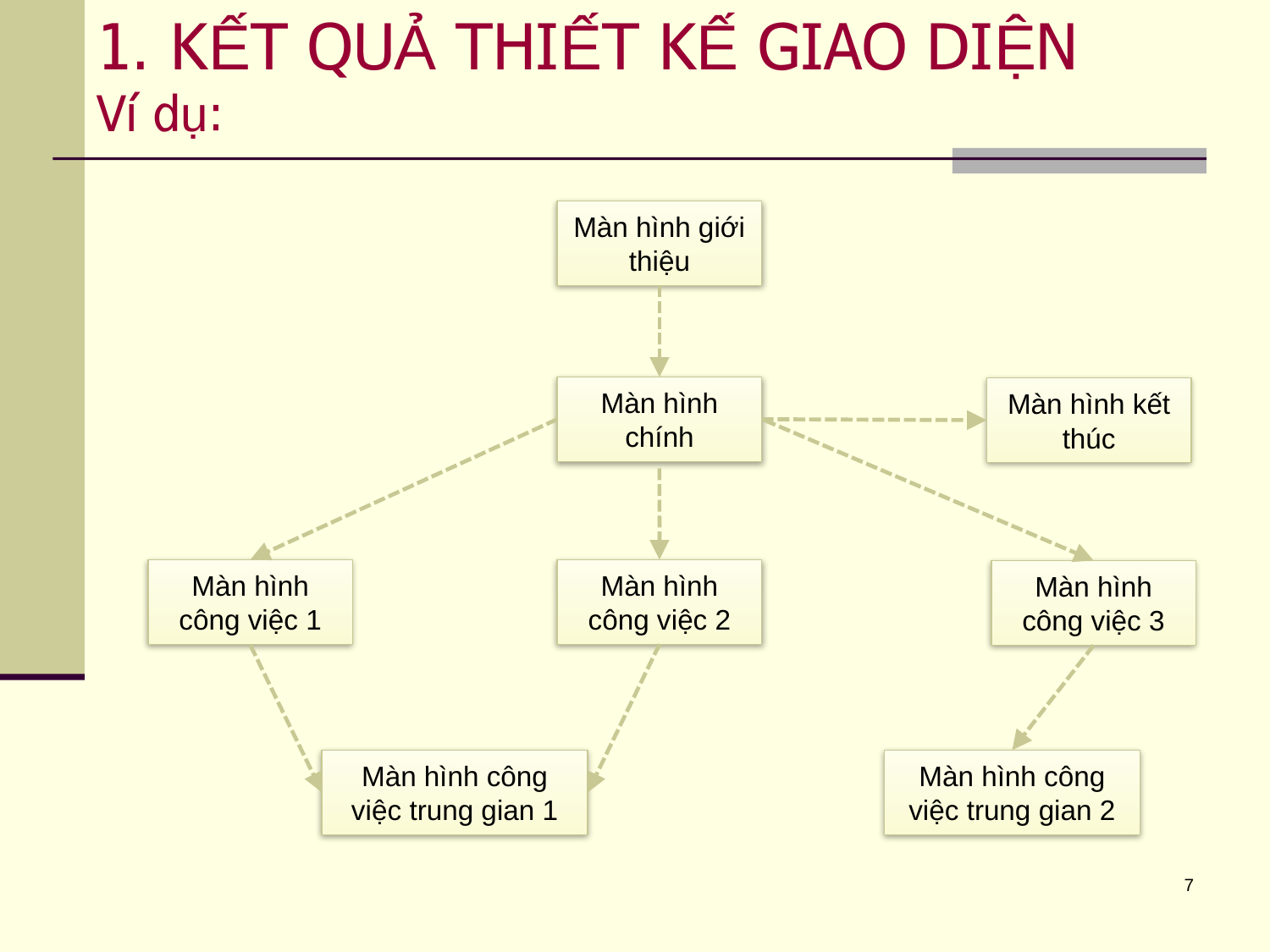

# 1. KẾT QUẢ THIẾT KẾ GIAO DIỆN Ví dụ:
Màn hình giới thiệu
Màn hình chính
Màn hình kết thúc
Màn hình công việc 1
Màn hình công việc 2
Màn hình công việc 3
Màn hình công việc trung gian 1
Màn hình công việc trung gian 2
7